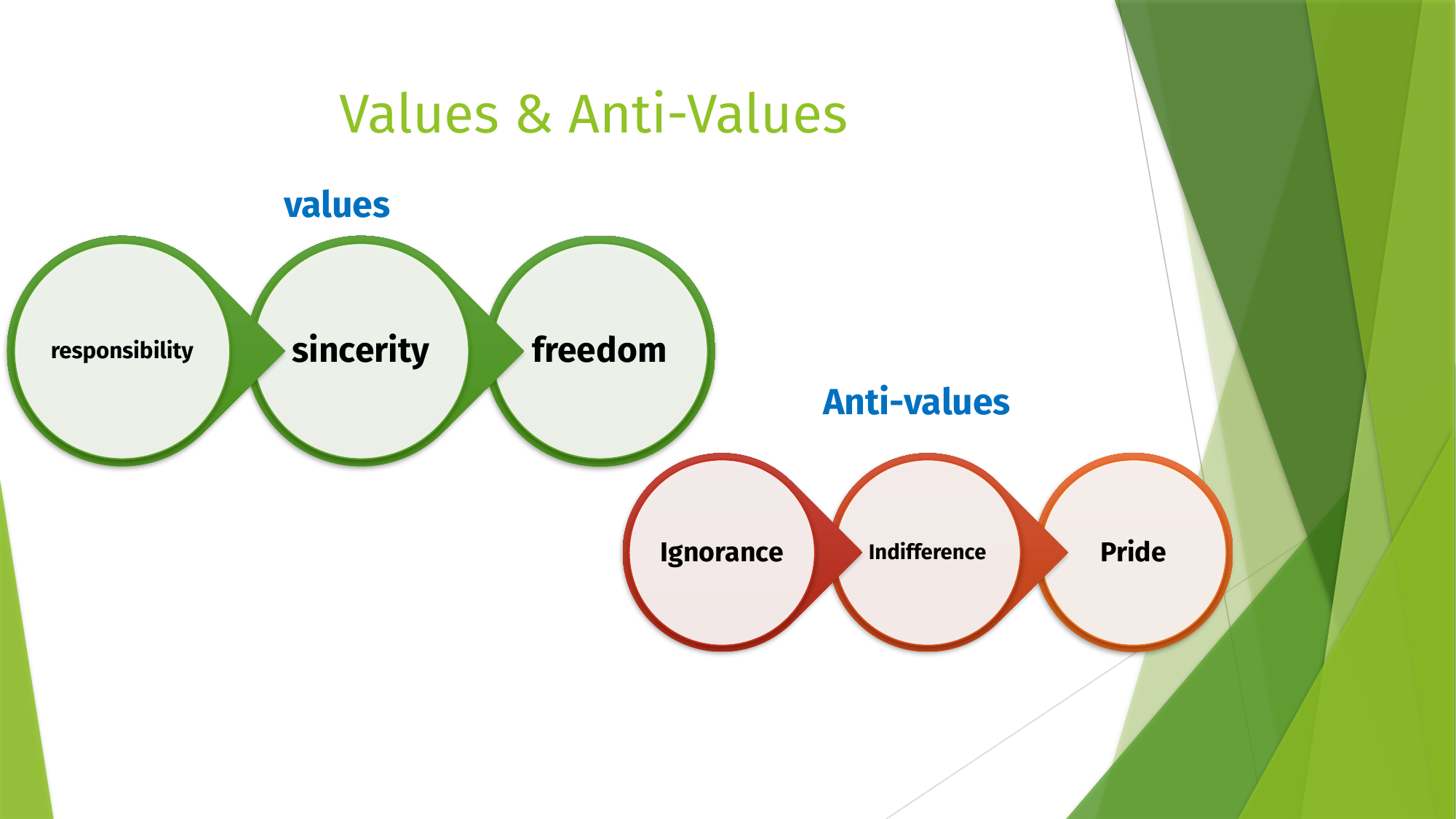

# Values & Anti-Values
freedom
sincerity
responsibility
values
Pride
Indifference
Ignorance
Anti-values